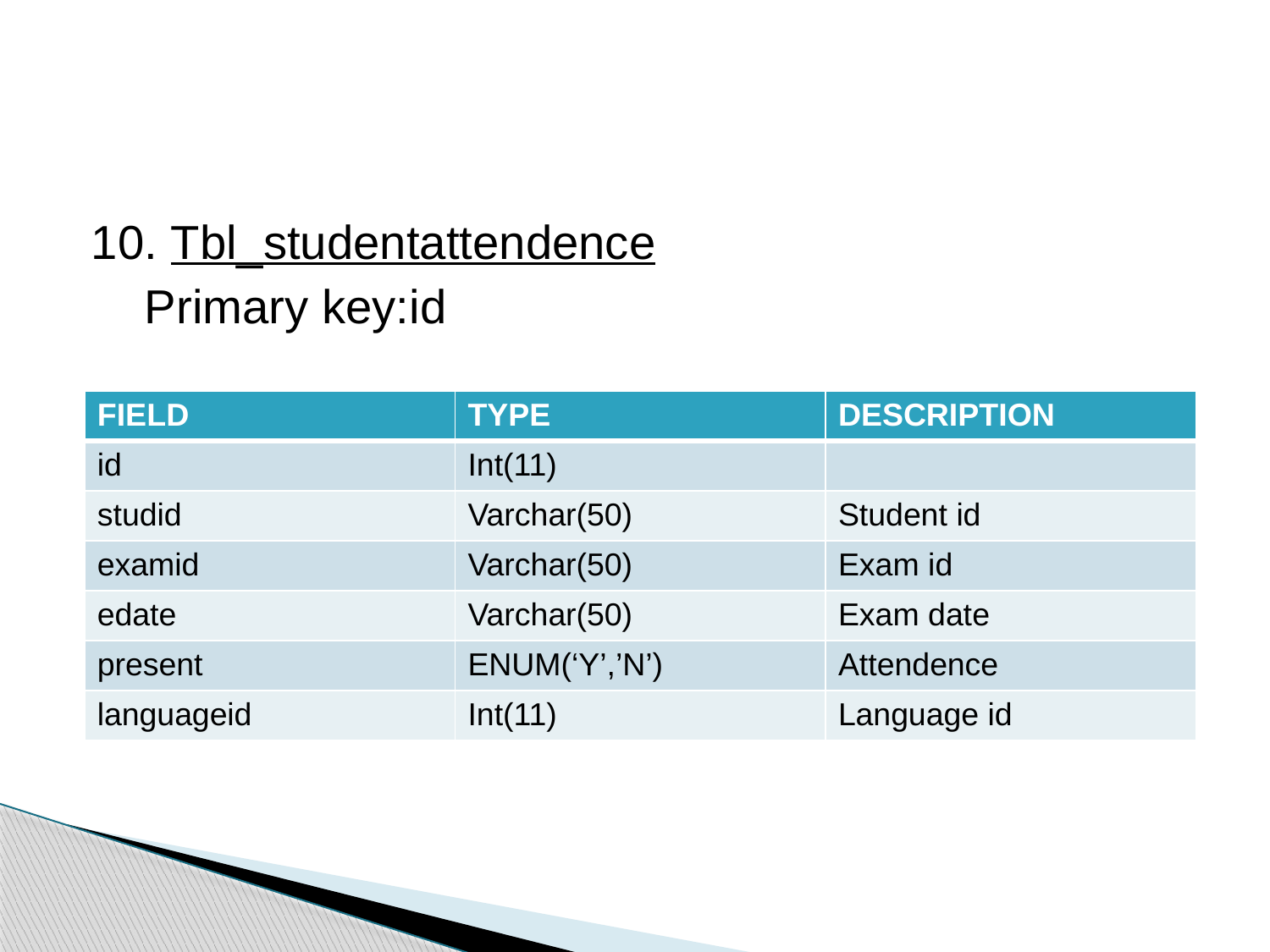

#
10. Tbl_studentattendence
    Primary key:id

| FIELD | TYPE | DESCRIPTION |
| --- | --- | --- |
| id | Int(11) |  |
| studid | Varchar(50) | Student id |
| examid | Varchar(50) | Exam id |
| edate | Varchar(50) | Exam date |
| present | ENUM(‘Y’,’N’) | Attendence |
| languageid | Int(11) | Language id |